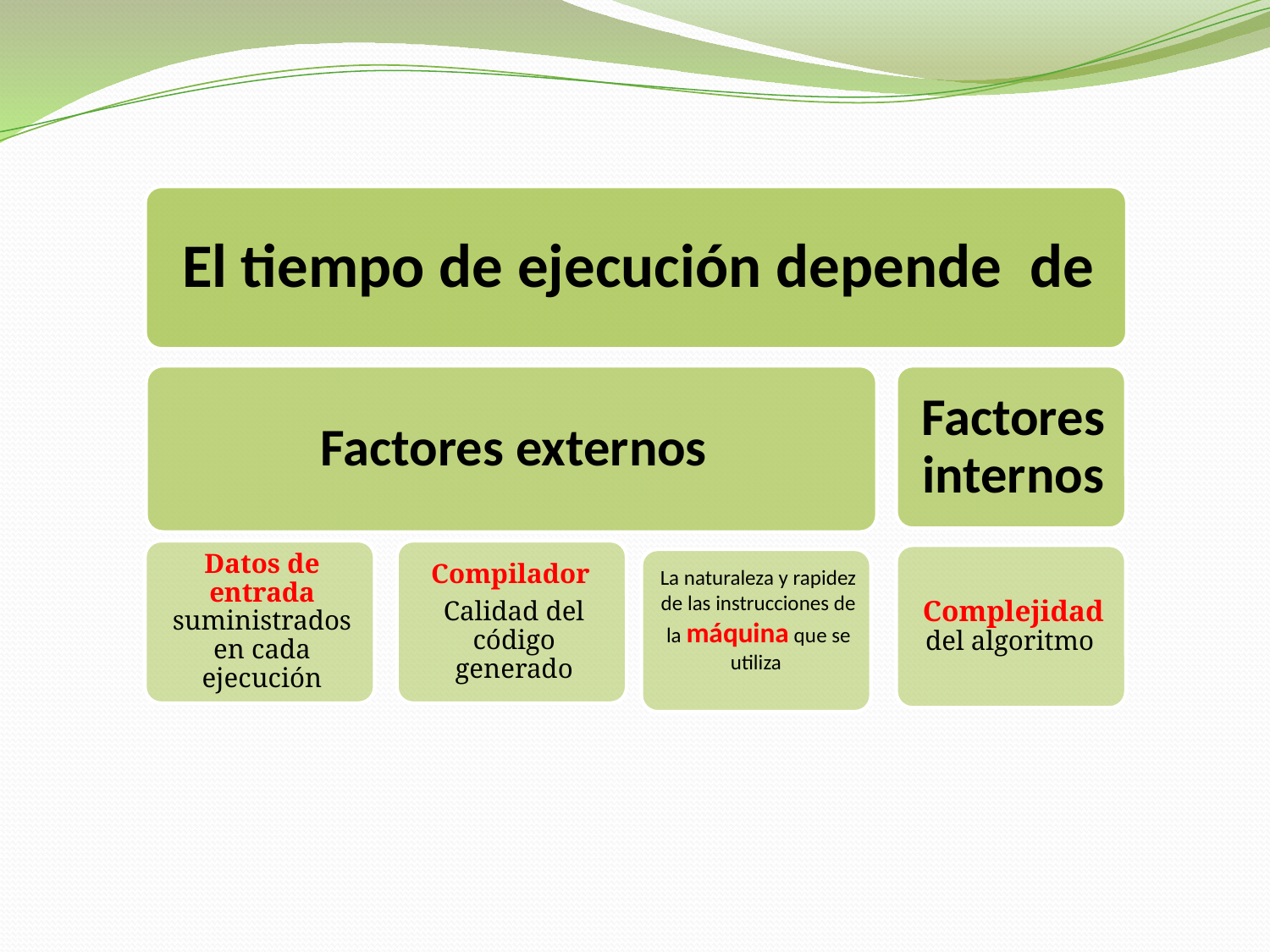

El tiempo de ejecución depende  de
Factores externos
La naturaleza y rapidez de las instrucciones de la máquina que se utiliza

Compilador
Calidad del código generado
Datos de entrada suministrados en cada ejecución
Factores internos
Complejidad del algoritmo